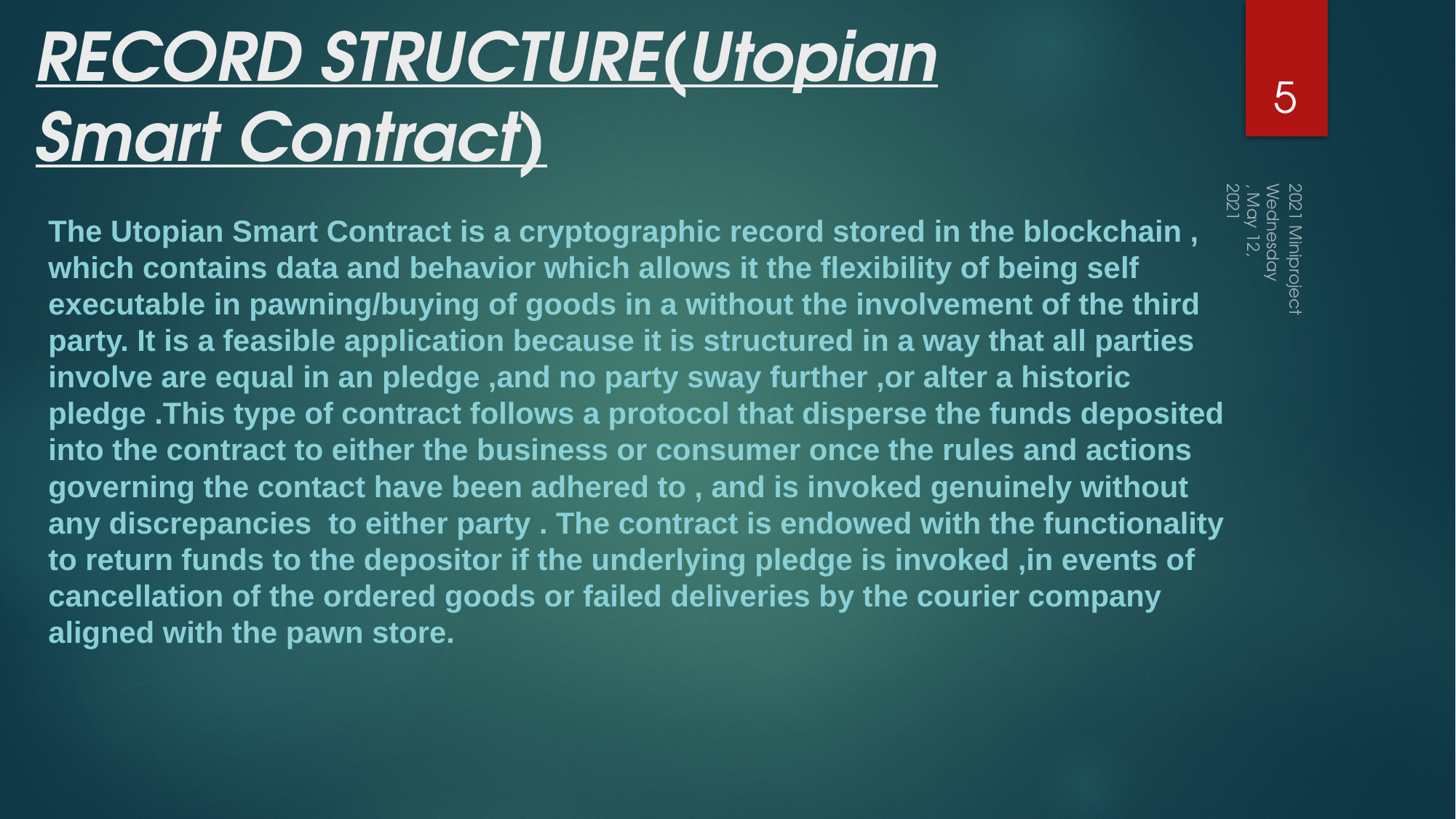

# RECORD STRUCTURE(Utopian Smart Contract)
5
The Utopian Smart Contract is a cryptographic record stored in the blockchain , which contains data and behavior which allows it the flexibility of being self executable in pawning/buying of goods in a without the involvement of the third party. It is a feasible application because it is structured in a way that all parties involve are equal in an pledge ,and no party sway further ,or alter a historic pledge .This type of contract follows a protocol that disperse the funds deposited into the contract to either the business or consumer once the rules and actions governing the contact have been adhered to , and is invoked genuinely without any discrepancies  to either party . The contract is endowed with the functionality to return funds to the depositor if the underlying pledge is invoked ,in events of cancellation of the ordered goods or failed deliveries by the courier company aligned with the pawn store.

Wednesday, May 12, 2021
2021 Miniproject